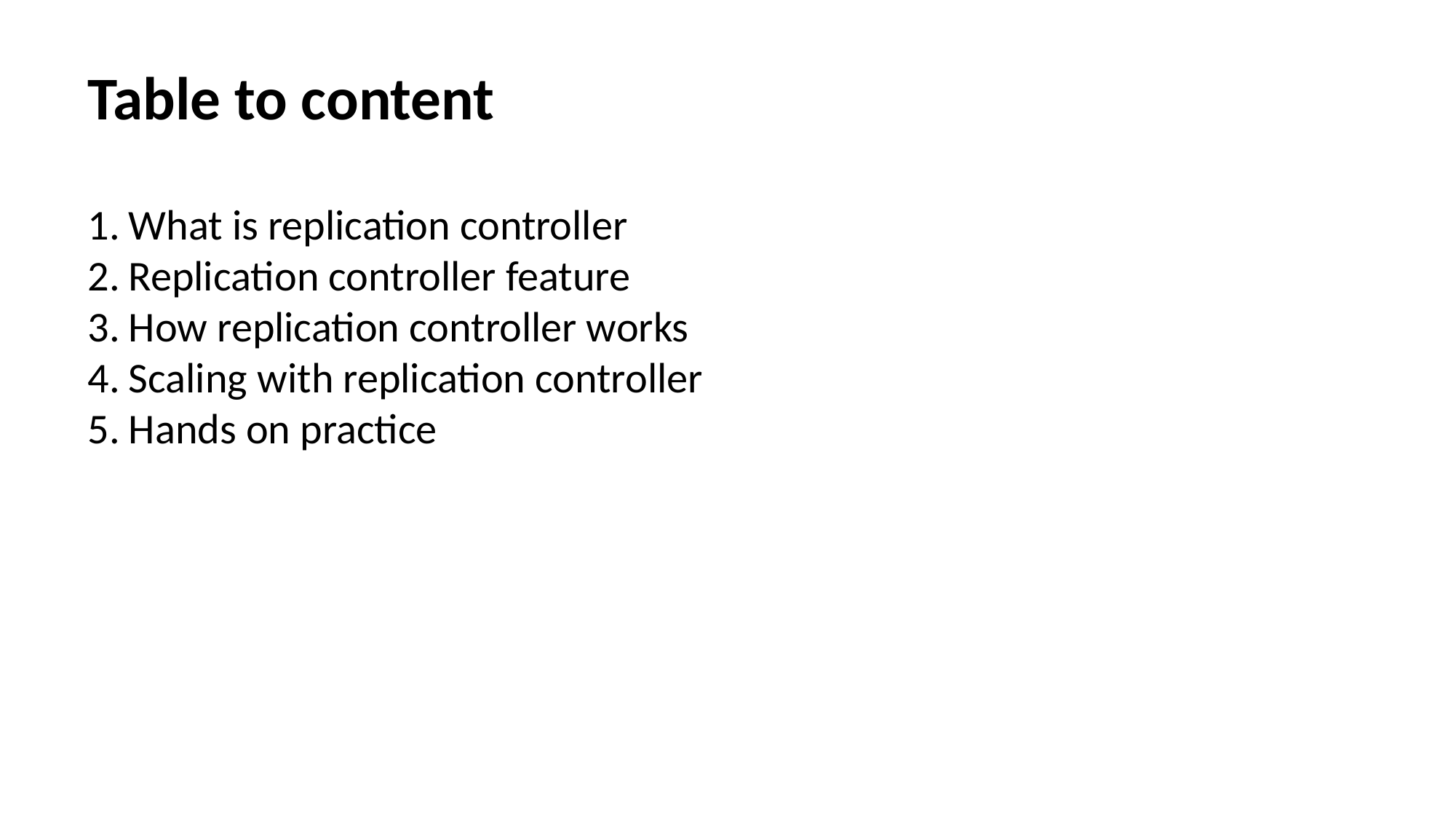

Table to content
What is replication controller
Replication controller feature
How replication controller works
Scaling with replication controller
Hands on practice